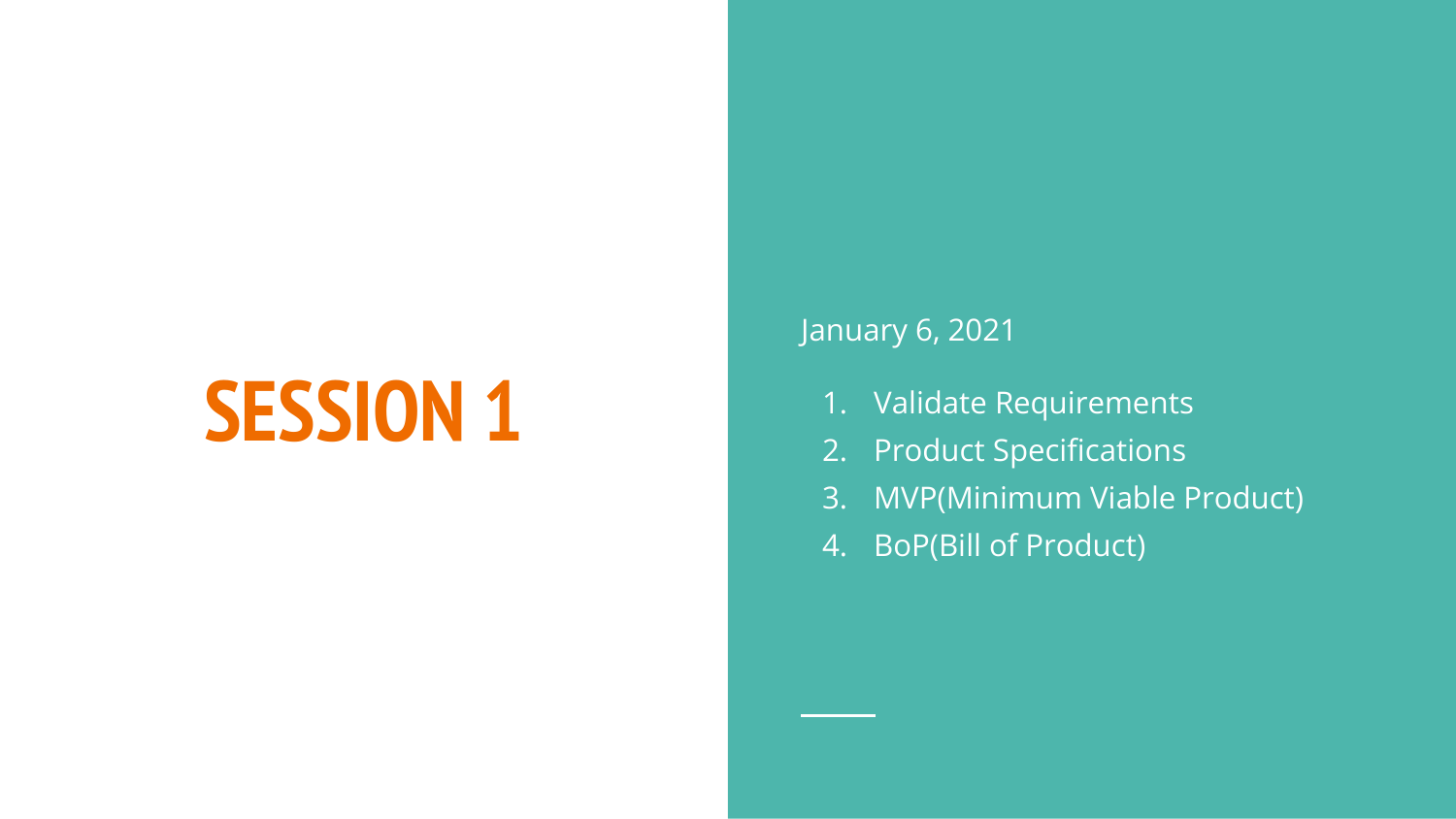

January 6, 2021
Validate Requirements
Product Specifications
MVP(Minimum Viable Product)
BoP(Bill of Product)
# SESSION 1